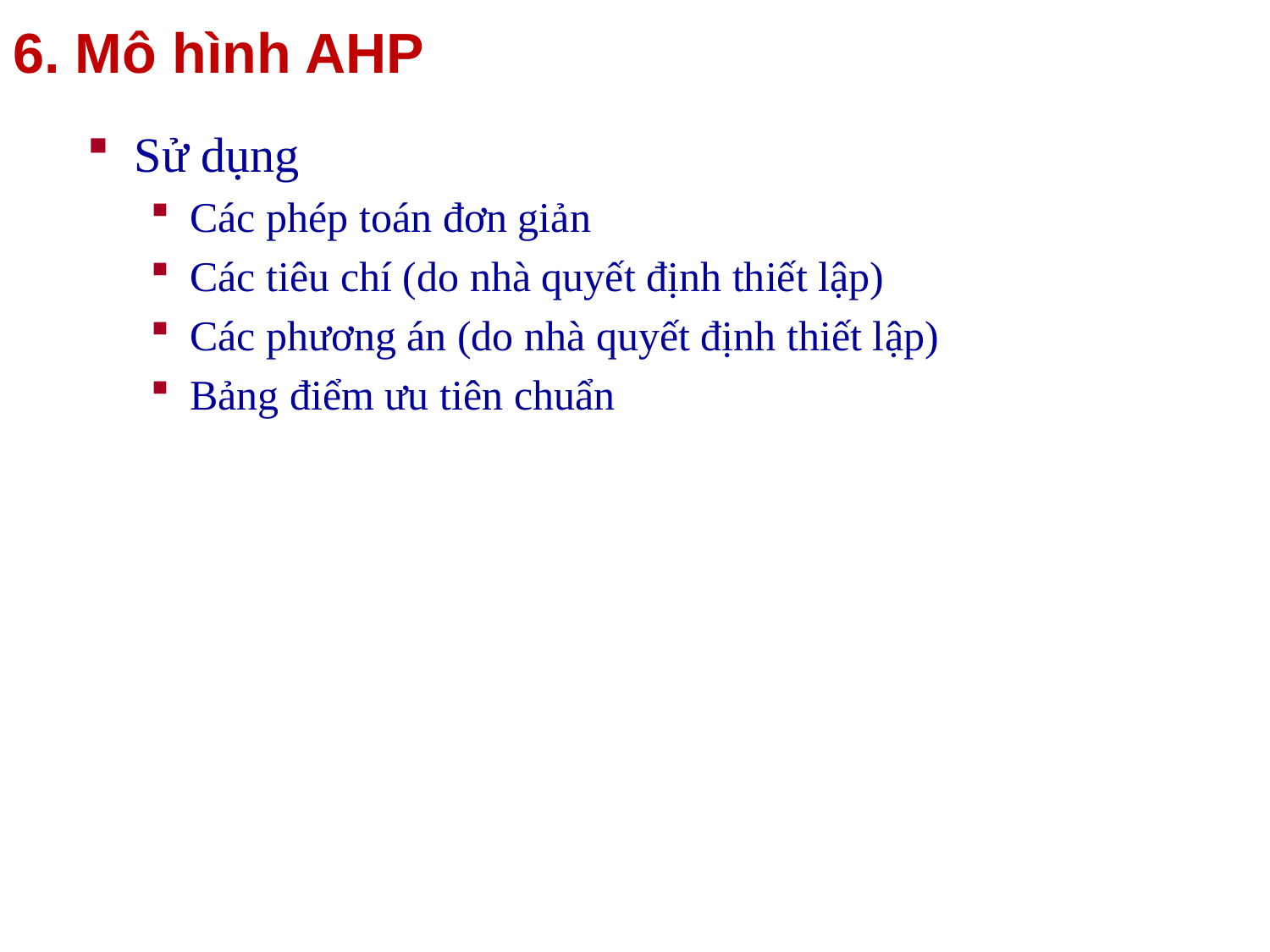

6. Mô hình AHP
Sử dụng
Các phép toán đơn giản
Các tiêu chí (do nhà quyết định thiết lập)
Các phương án (do nhà quyết định thiết lập)
Bảng điểm ưu tiên chuẩn